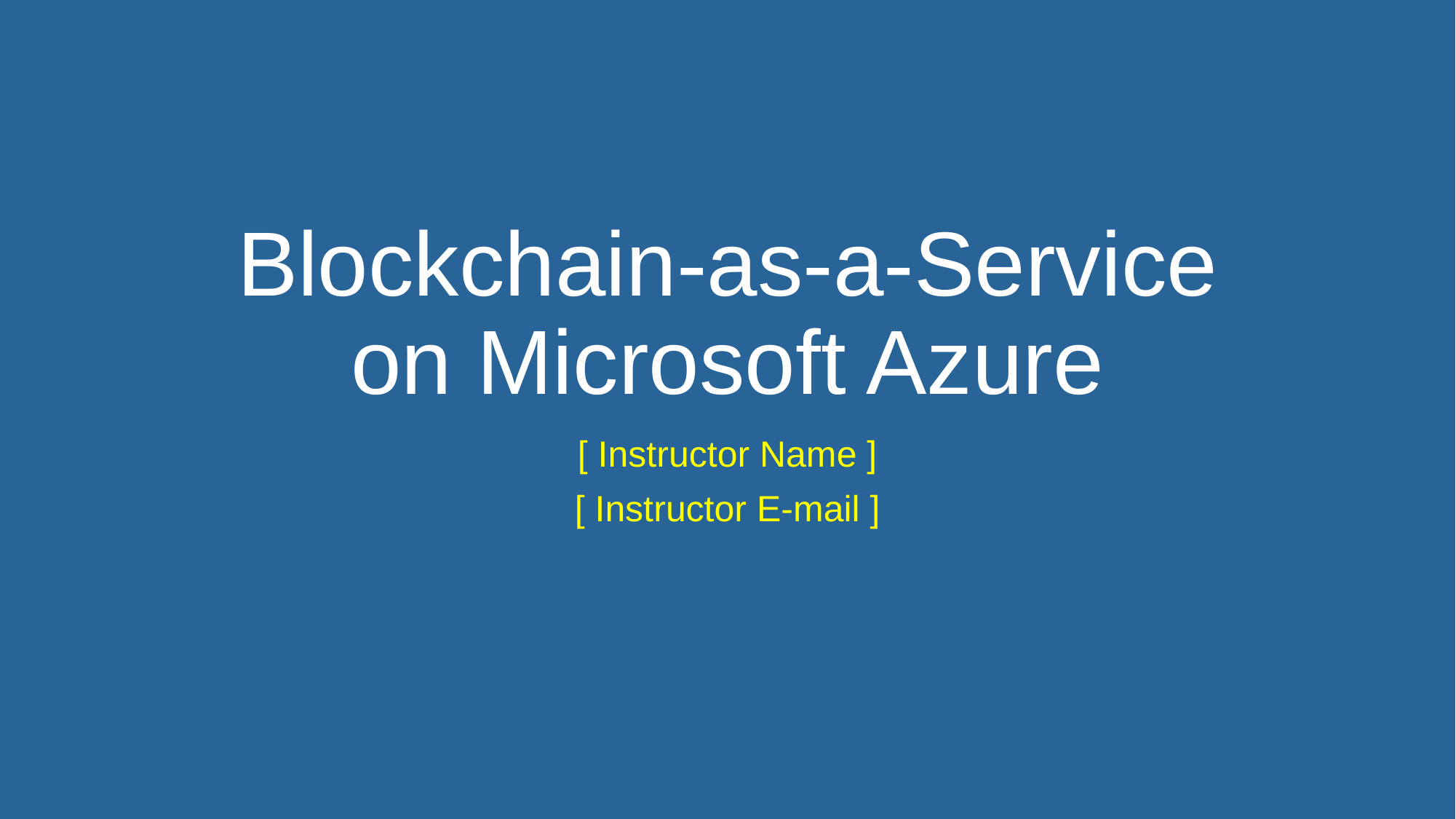

# Blockchain-as-a-Service on Microsoft Azure
[ Instructor Name ]
[ Instructor E-mail ]